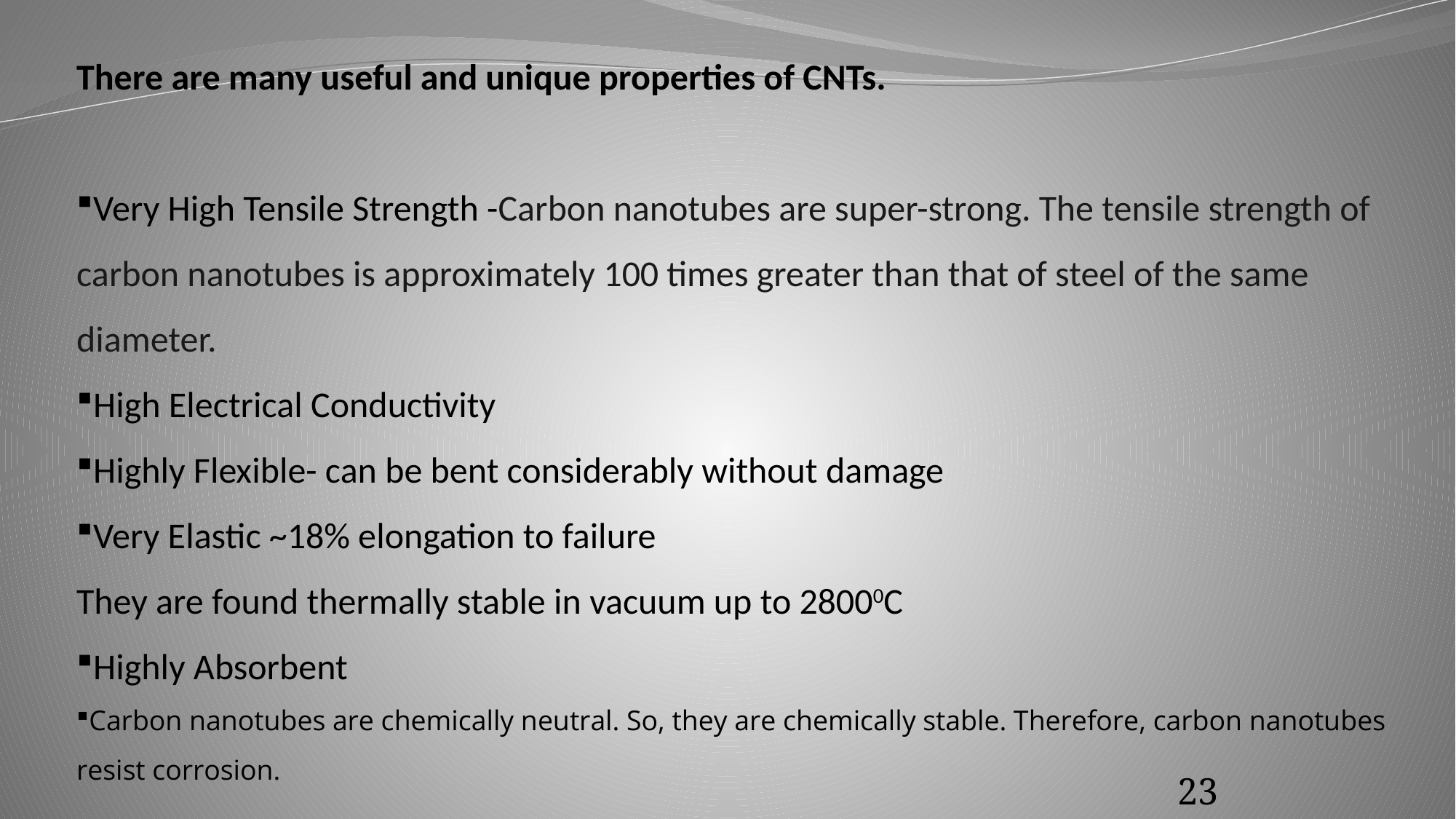

There are many useful and unique properties of CNTs.

Very High Tensile Strength -Carbon nanotubes are super-strong. The tensile strength of carbon nanotubes is approximately 100 times greater than that of steel of the same diameter.
High Electrical Conductivity
Highly Flexible- can be bent considerably without damage
Very Elastic ~18% elongation to failure
They are found thermally stable in vacuum up to 28000C
Highly Absorbent
Carbon nanotubes are chemically neutral. So, they are chemically stable. Therefore, carbon nanotubes resist corrosion.

23